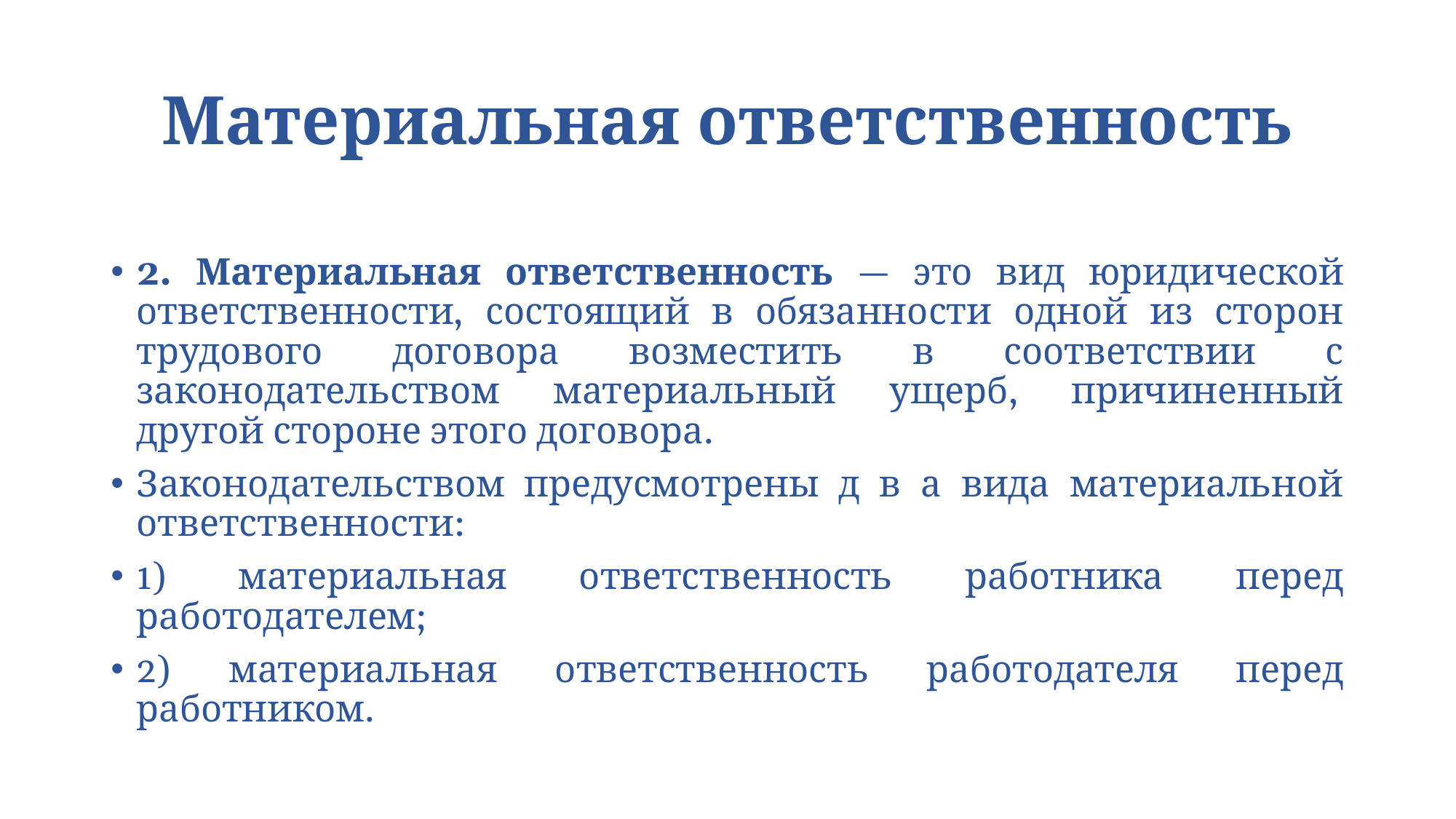

# Материальная ответственность
2. Материальная ответственность — это вид юридической ответственности, состоящий в обязанности одной из сторон трудового договора возместить в соответствии с законодательством материальный ущерб, причиненный другой стороне этого договора.
Законодательством предусмотрены д в а вида материальной ответственности:
1) материальная ответственность работника перед работодателем;
2) материальная ответственность работодателя перед работником.